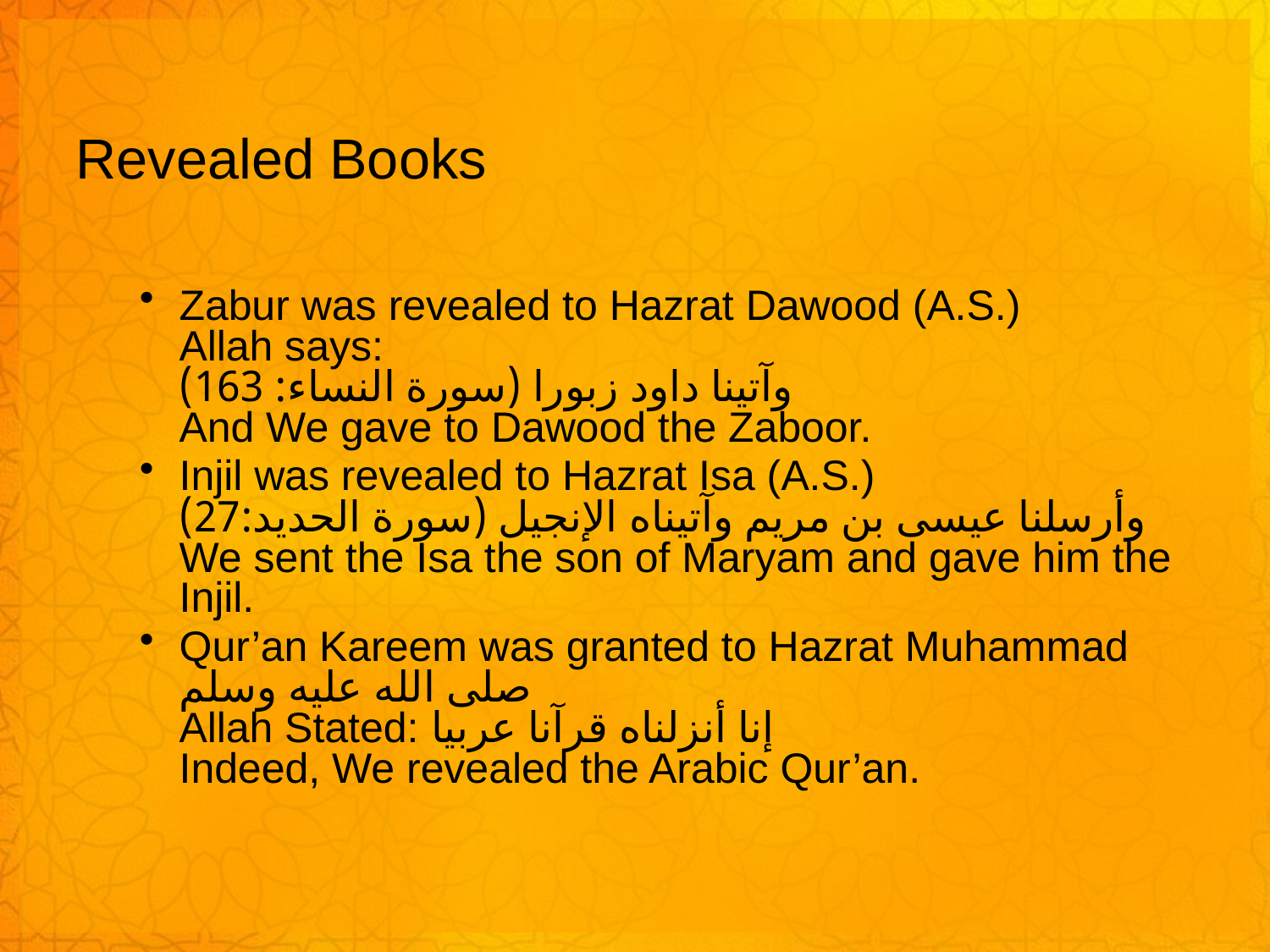

# Revealed Books

Zabur was revealed to Hazrat Dawood (A.S.)
Allah says:
وآتينا داود زبورا (سورة النساء: 163)
And We gave to Dawood the Zaboor.
Injil was revealed to Hazrat Isa (A.S.)
وأرسلنا عيسى بن مريم وآتيناه الإنجيل (سورة الحديد:27)
We sent the Isa the son of Maryam and gave him the Injil.
Qur’an Kareem was granted to Hazrat Muhammad صلى الله عليه وسلم
Allah Stated: إنا أنزلناه قرآنا عربيا
Indeed, We revealed the Arabic Qur’an.